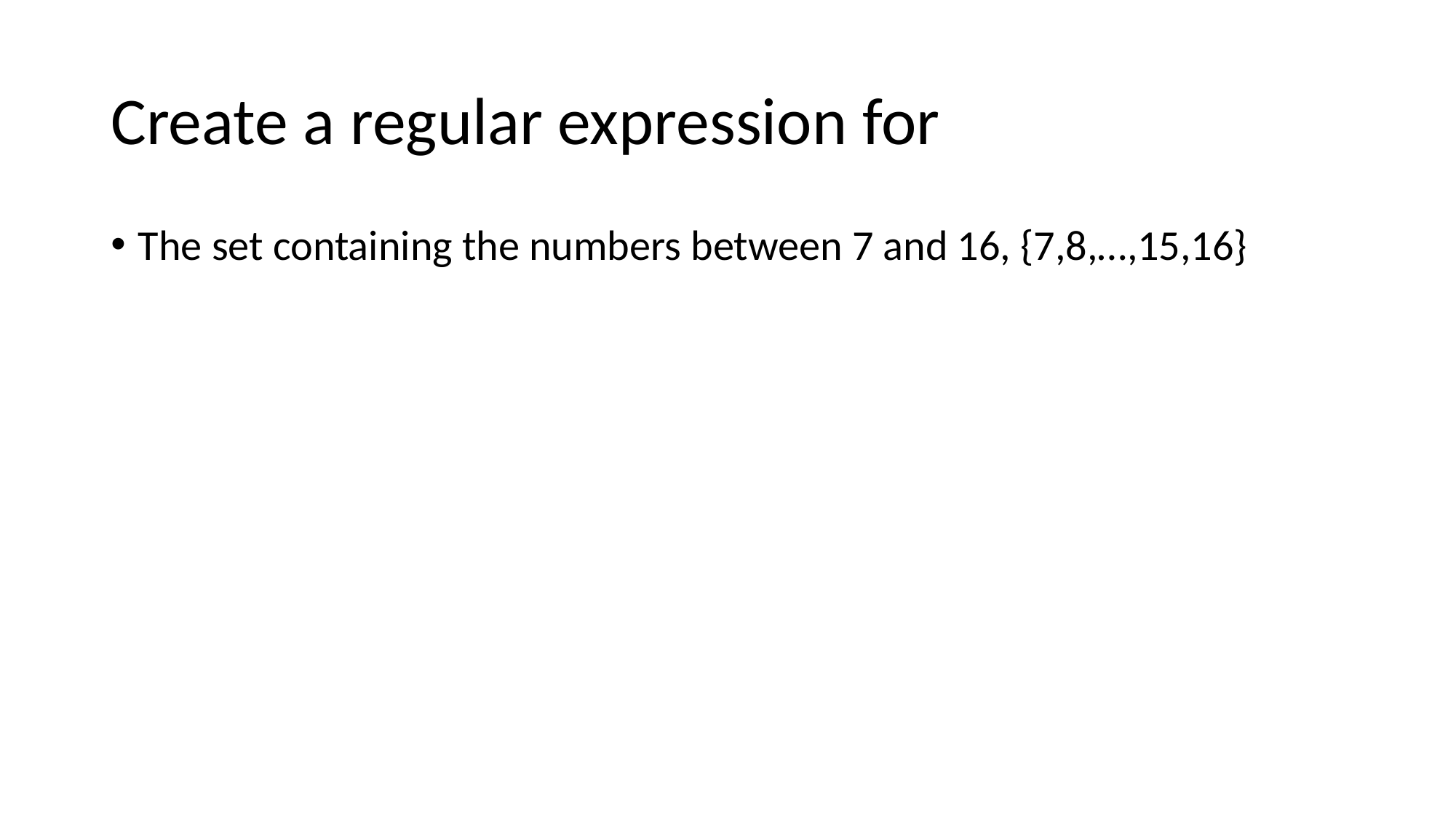

# Create a regular expression for
The set containing the numbers between 7 and 16, {7,8,…,15,16}